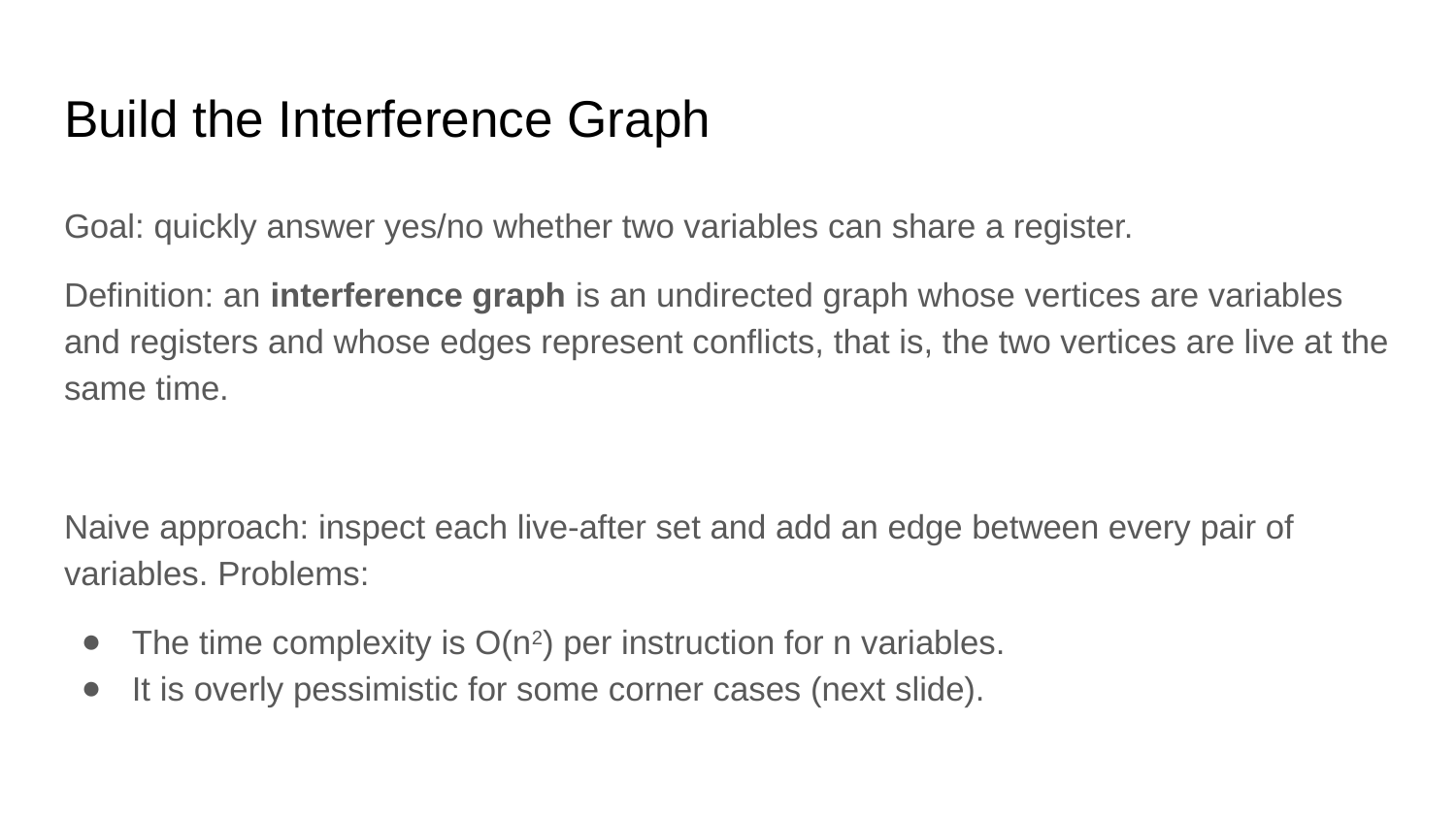

# Build the Interference Graph
Goal: quickly answer yes/no whether two variables can share a register.
Definition: an interference graph is an undirected graph whose vertices are variables and registers and whose edges represent conflicts, that is, the two vertices are live at the same time.

Naive approach: inspect each live-after set and add an edge between every pair of variables. Problems:
The time complexity is O(n2) per instruction for n variables.
It is overly pessimistic for some corner cases (next slide).